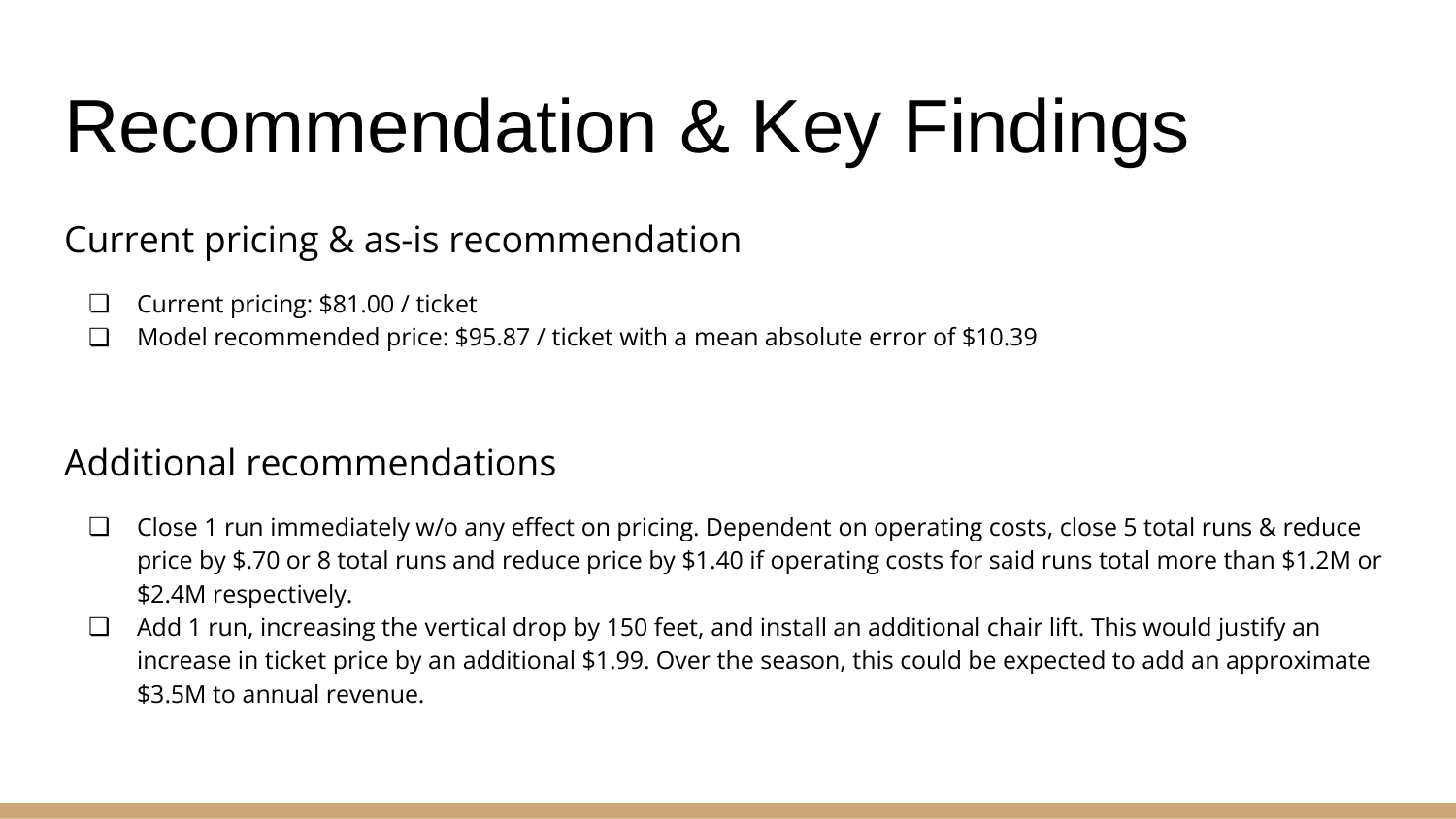

# Recommendation & Key Findings
Current pricing & as-is recommendation
Current pricing: $81.00 / ticket
Model recommended price: $95.87 / ticket with a mean absolute error of $10.39

Additional recommendations
Close 1 run immediately w/o any effect on pricing. Dependent on operating costs, close 5 total runs & reduce price by $.70 or 8 total runs and reduce price by $1.40 if operating costs for said runs total more than $1.2M or $2.4M respectively.
Add 1 run, increasing the vertical drop by 150 feet, and install an additional chair lift. This would justify an increase in ticket price by an additional $1.99. Over the season, this could be expected to add an approximate $3.5M to annual revenue.